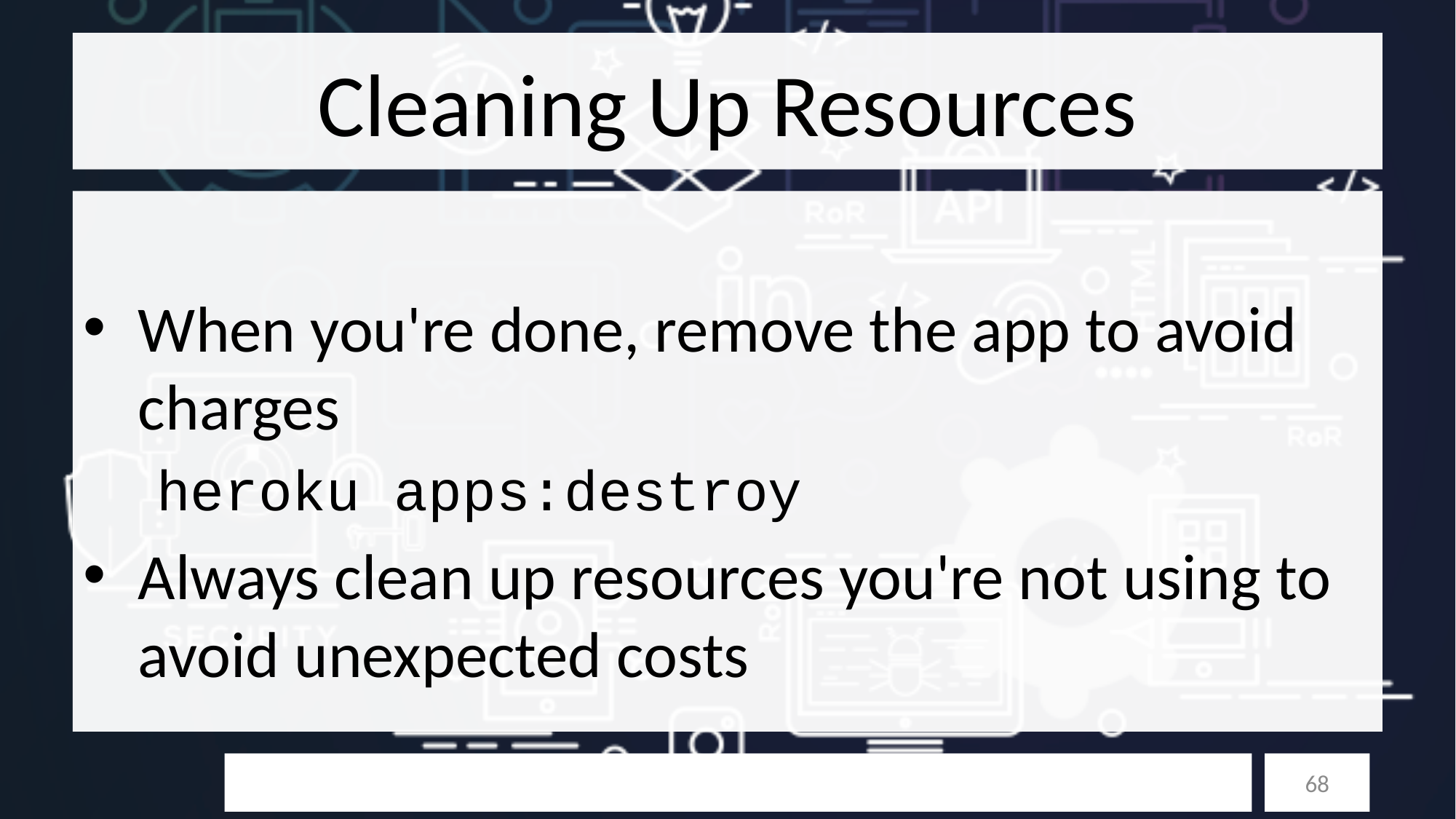

# Cleaning Up Resources

When you're done, remove the app to avoid charges
heroku apps:destroy
Always clean up resources you're not using to avoid unexpected costs

68